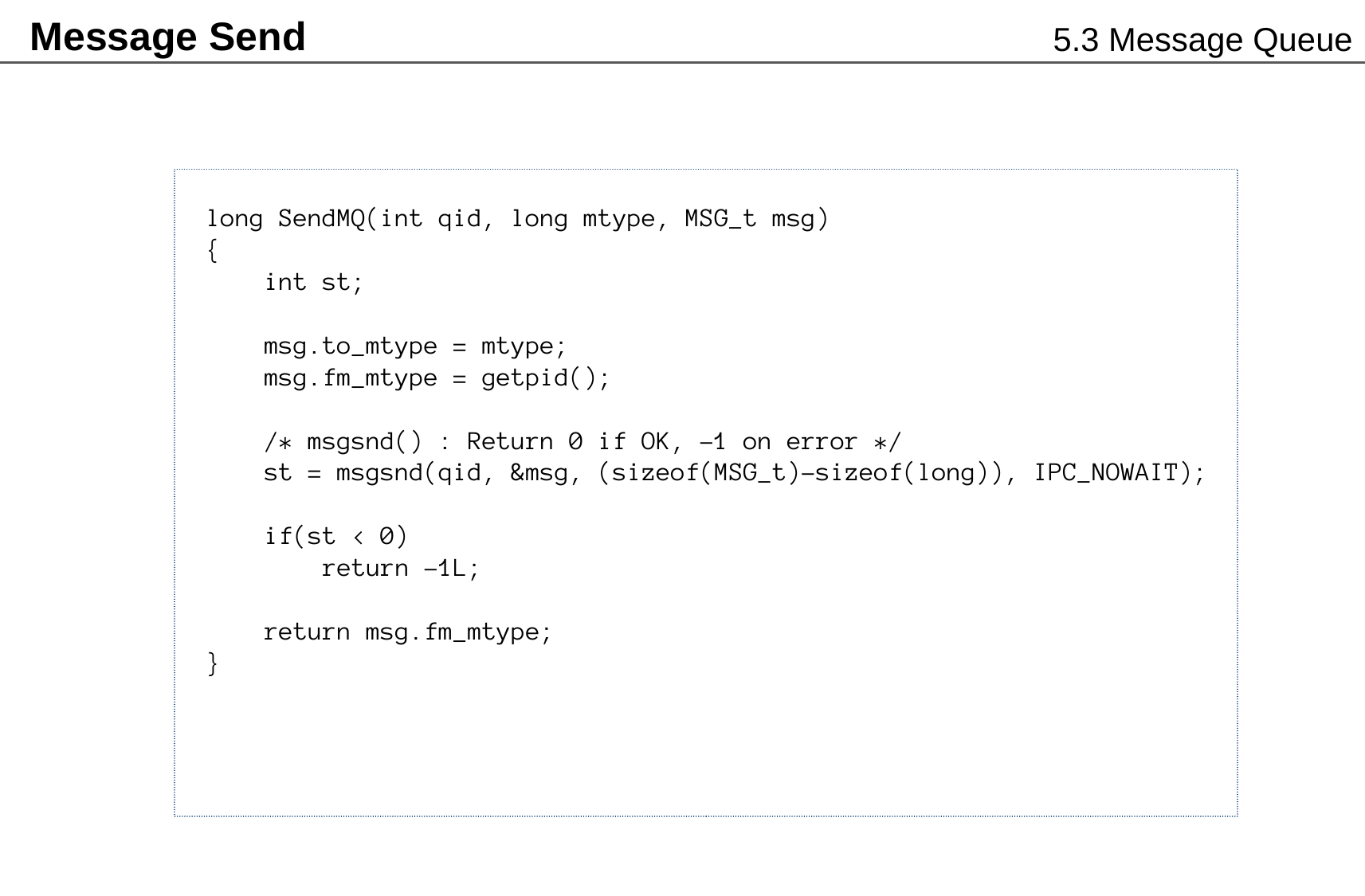

# Message Send
5.3 Message Queue

long SendMQ(int qid, long mtype, MSG_t msg)
{
    int st;

    msg.to_mtype = mtype;
    msg.fm_mtype = getpid();

    /* msgsnd() : Return 0 if OK, -1 on error */
    st = msgsnd(qid, &msg, (sizeof(MSG_t)-sizeof(long)), IPC_NOWAIT);

    if(st < 0)
        return -1L;

    return msg.fm_mtype;
}